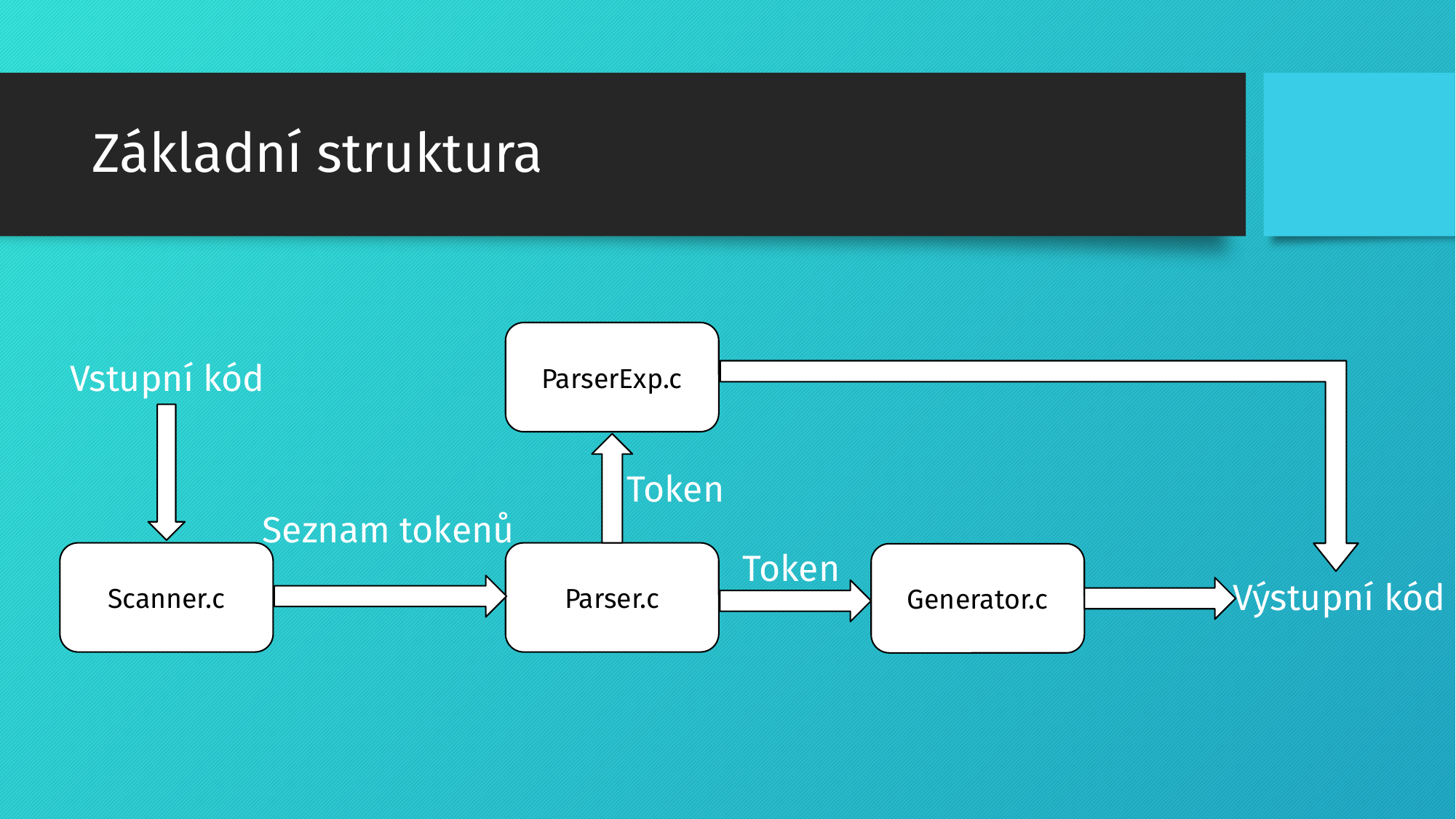

# Základní struktura
ParserExp.c
Vstupní kód

Token

Seznam tokenů

Token
Scanner.c
Parser.c
Generator.c
Výstupní kód